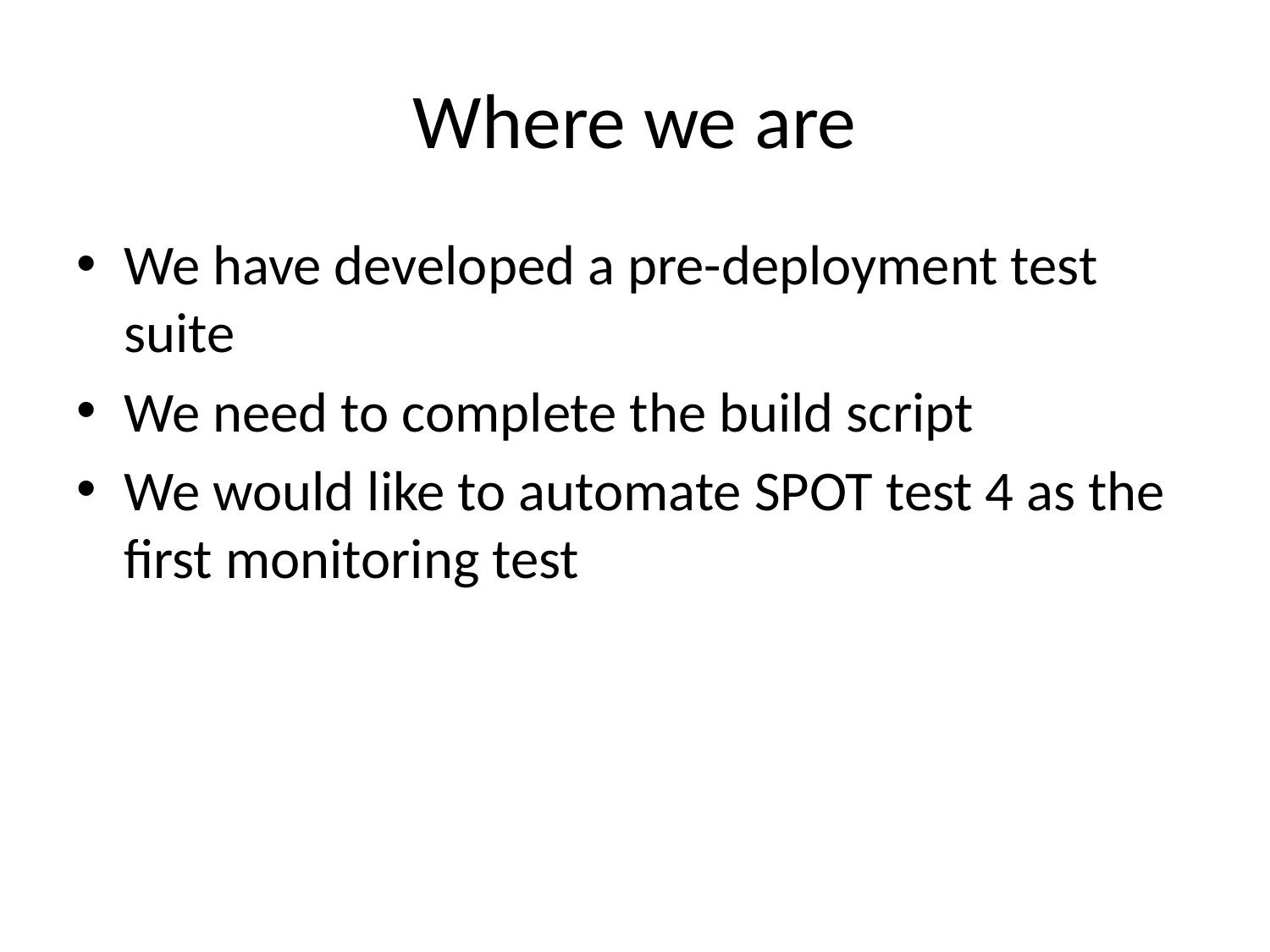

# Where we are
We have developed a pre-deployment test suite
We need to complete the build script
We would like to automate SPOT test 4 as the first monitoring test